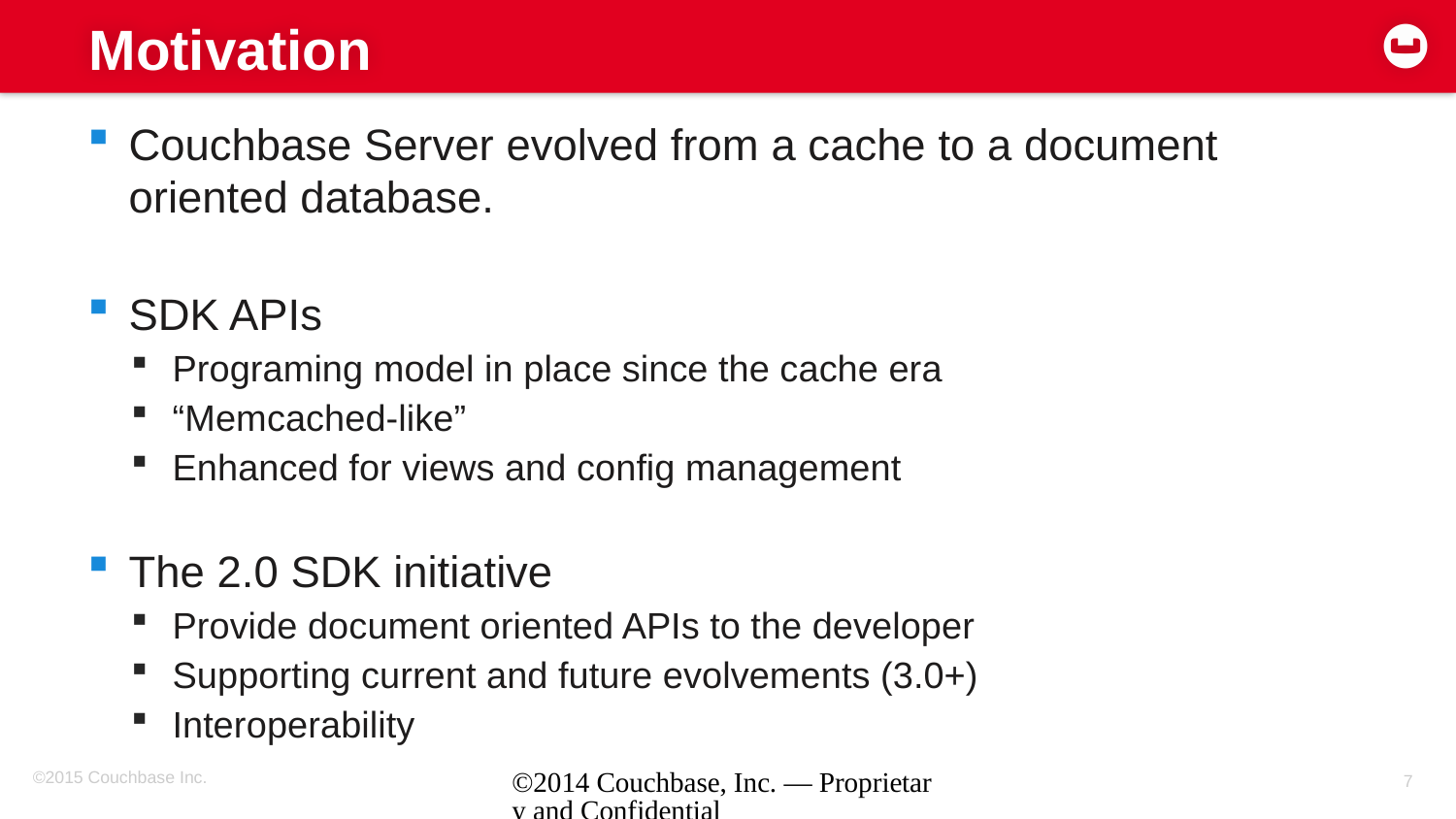

j

# Motivation
Couchbase Server evolved from a cache to a document oriented database.

SDK APIs
Programing model in place since the cache era
“Memcached-like”
Enhanced for views and config management

The 2.0 SDK initiative
Provide document oriented APIs to the developer
Supporting current and future evolvements (3.0+)
Interoperability

©2014 Couchbase, Inc. — Proprietary and Confidential